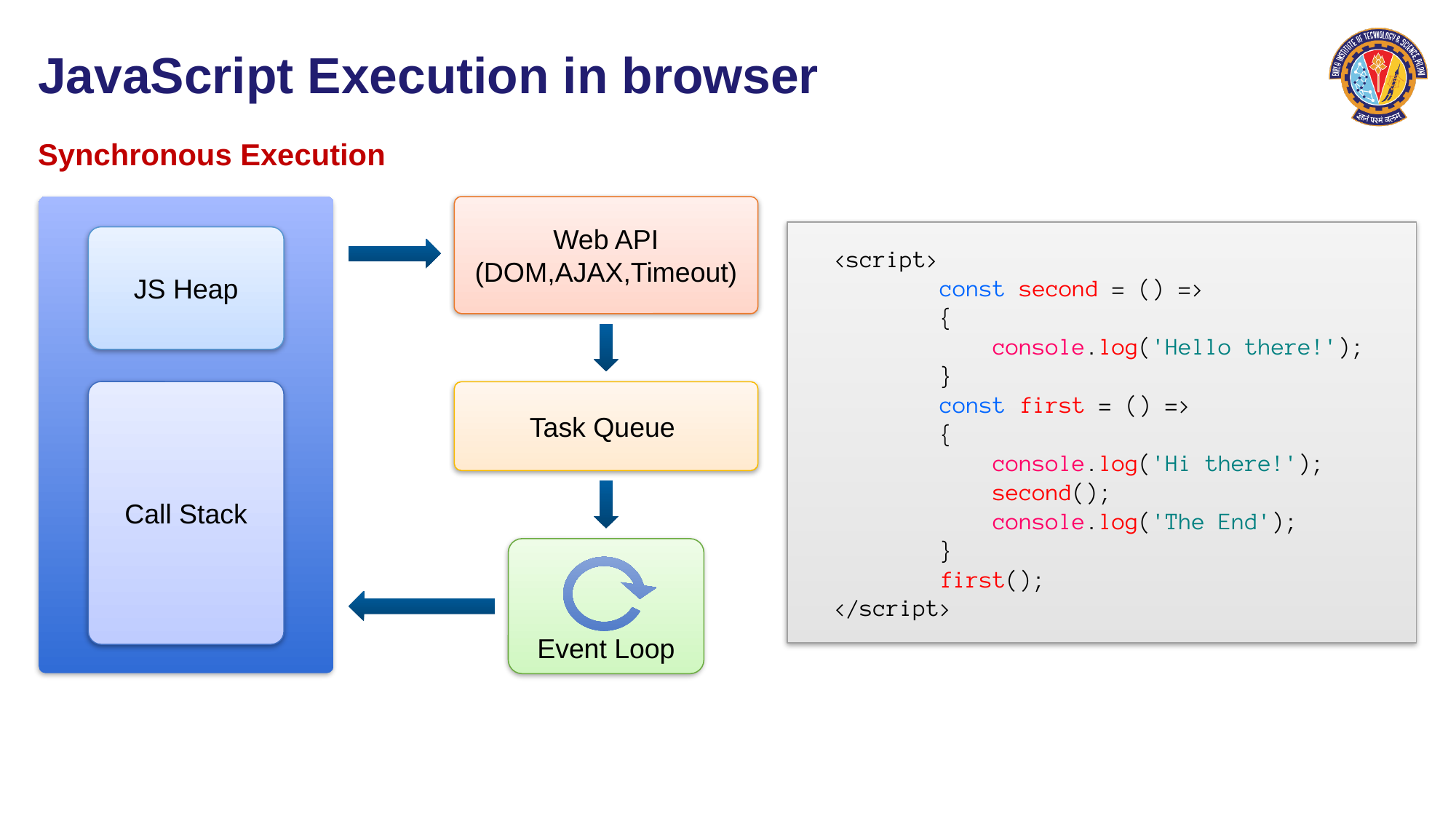

# JavaScript Execution in browser
Synchronous Execution

Web API
(DOM,AJAX,Timeout)
JS Heap

Call Stack
Task Queue

Event Loop

<script>
        const second = () =>
        {
            console.log('Hello there!');
        }
        const first = () =>
        {
            console.log('Hi there!');
            second();
            console.log('The End');
        }
        first();
</script>